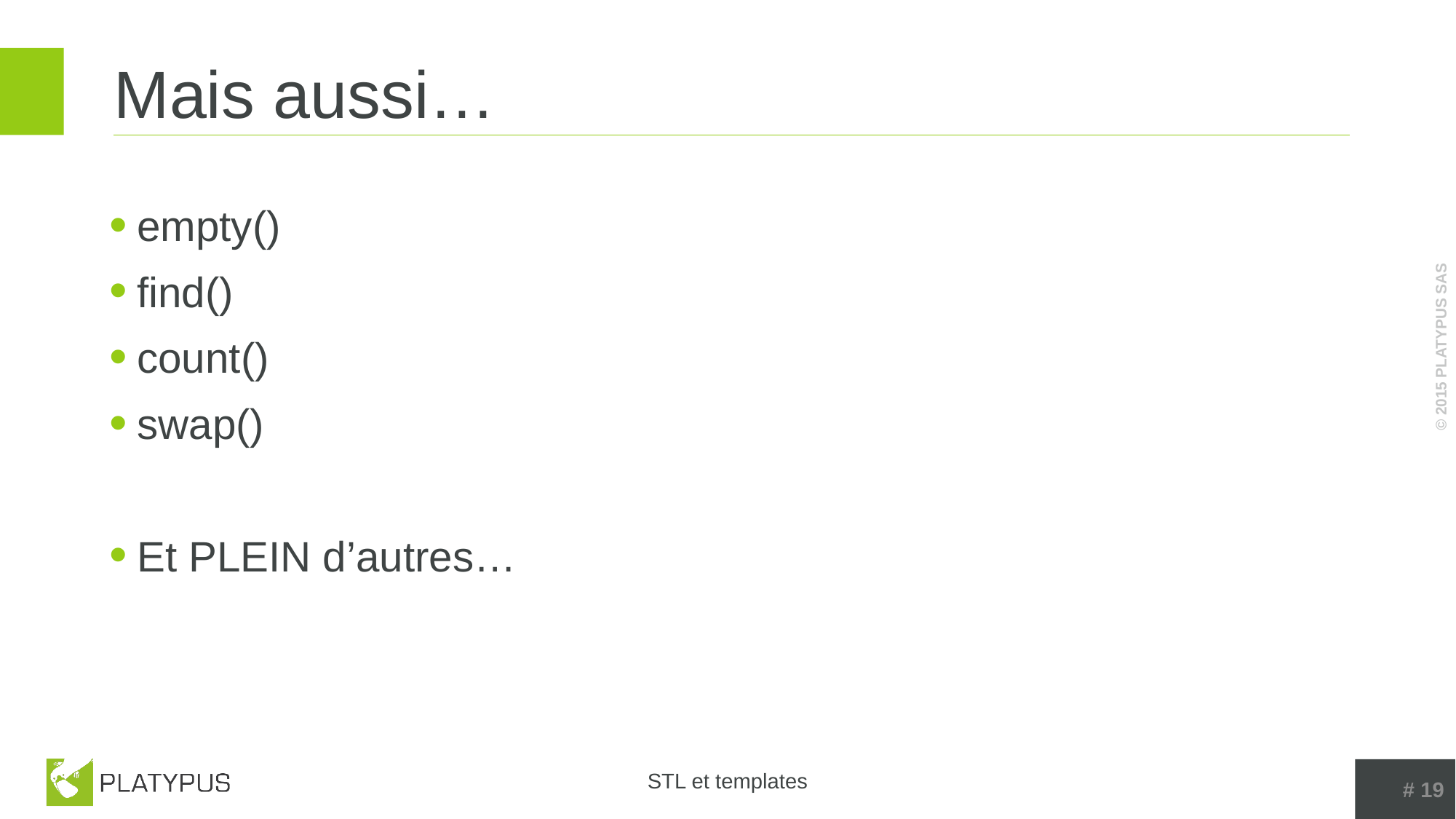

# Mais aussi…
empty()
find()
count()
swap()

Et PLEIN d’autres…

# 19
STL et templates